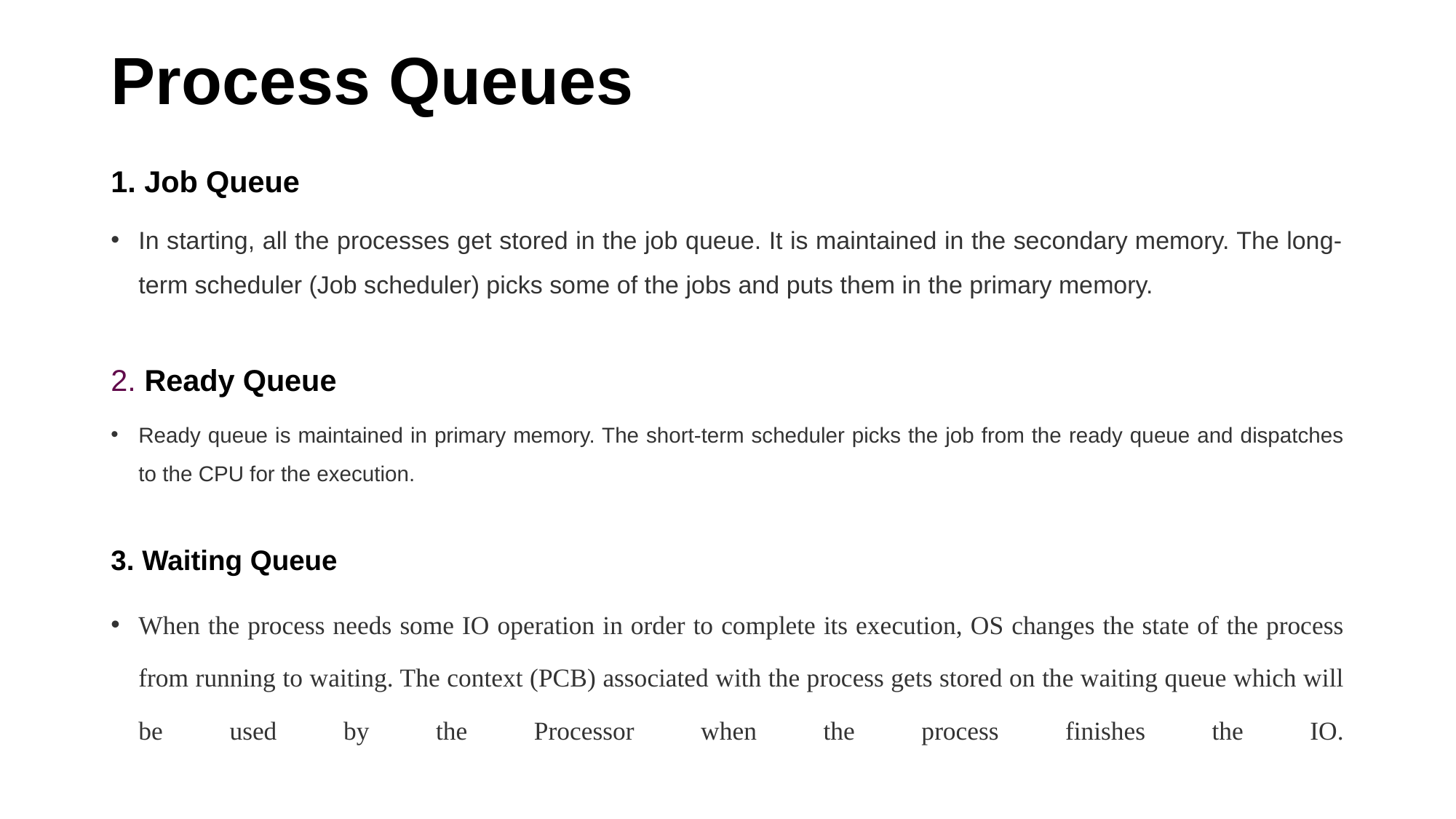

# Process Queues
1. Job Queue
In starting, all the processes get stored in the job queue. It is maintained in the secondary memory. The long-term scheduler (Job scheduler) picks some of the jobs and puts them in the primary memory.

2. Ready Queue
Ready queue is maintained in primary memory. The short-term scheduler picks the job from the ready queue and dispatches to the CPU for the execution.

3. Waiting Queue
When the process needs some IO operation in order to complete its execution, OS changes the state of the process from running to waiting. The context (PCB) associated with the process gets stored on the waiting queue which will be used by the Processor when the process finishes the IO.